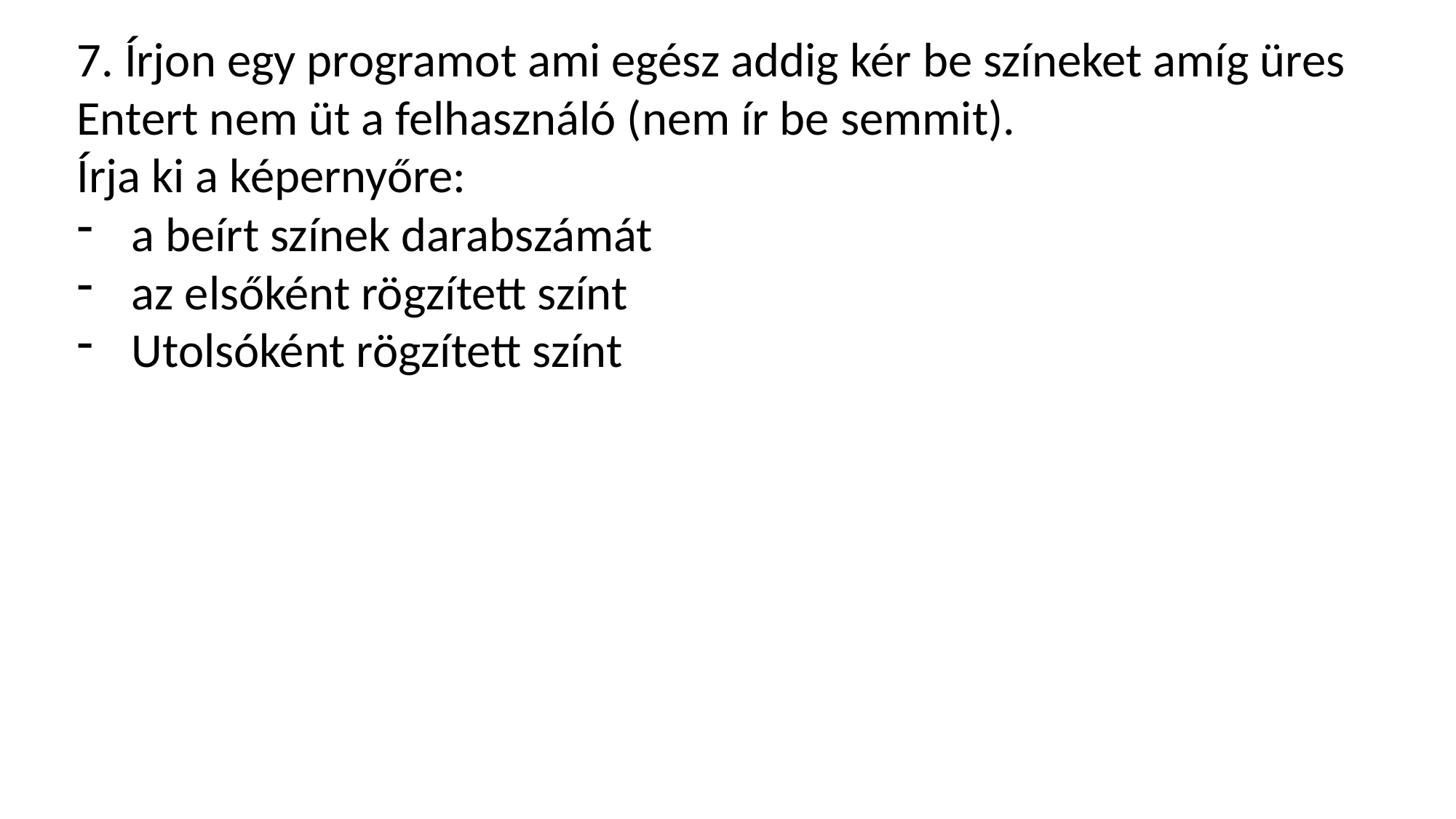

7. Írjon egy programot ami egész addig kér be színeket amíg üres Entert nem üt a felhasználó (nem ír be semmit).
Írja ki a képernyőre:
a beírt színek darabszámát
az elsőként rögzített színt
Utolsóként rögzített színt